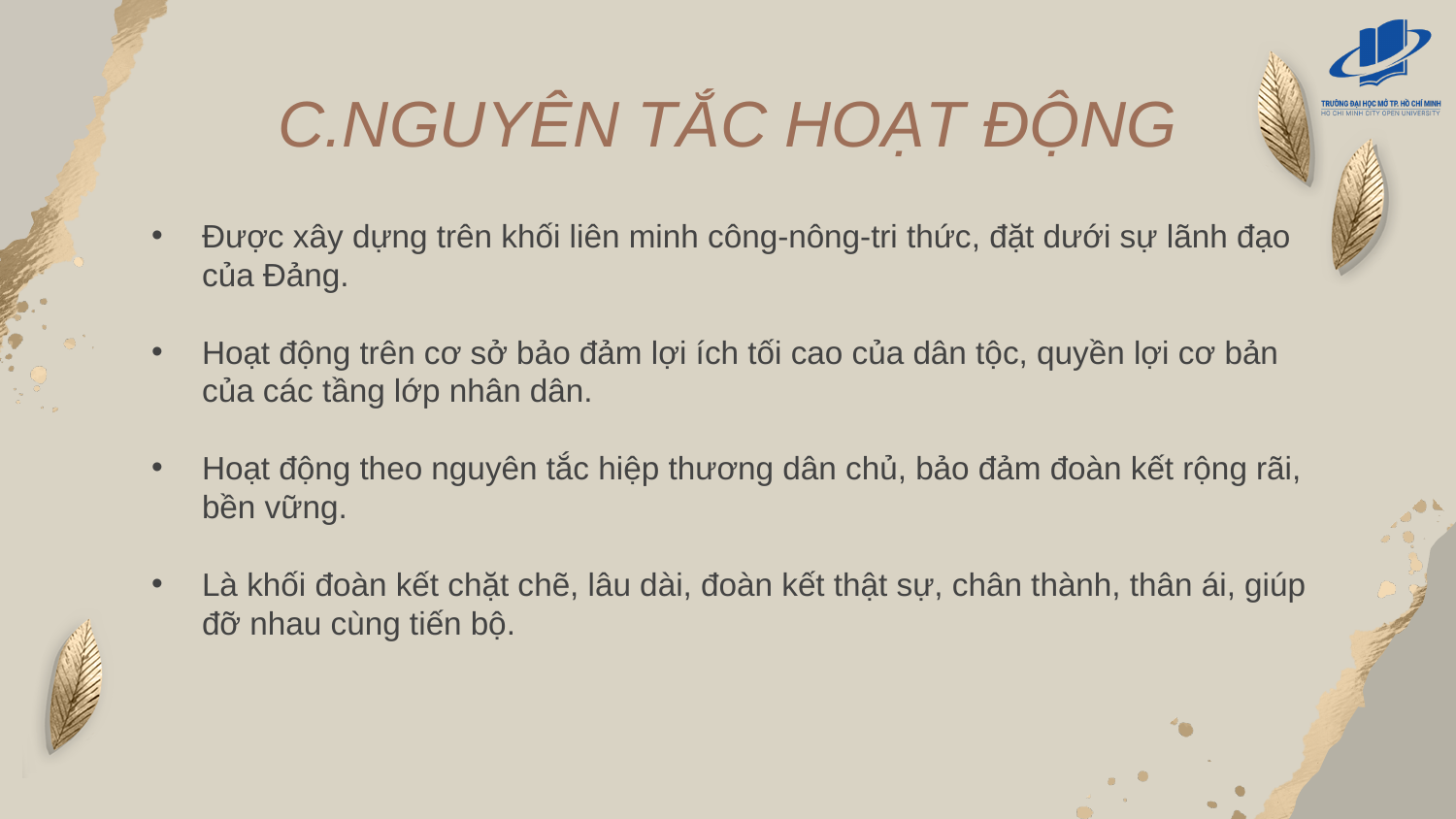

# C.NGUYÊN TẮC HOẠT ĐỘNG
Được xây dựng trên khối liên minh công-nông-tri thức, đặt dưới sự lãnh đạo của Đảng.

Hoạt động trên cơ sở bảo đảm lợi ích tối cao của dân tộc, quyền lợi cơ bản của các tầng lớp nhân dân.

Hoạt động theo nguyên tắc hiệp thương dân chủ, bảo đảm đoàn kết rộng rãi, bền vững.

Là khối đoàn kết chặt chẽ, lâu dài, đoàn kết thật sự, chân thành, thân ái, giúp đỡ nhau cùng tiến bộ.